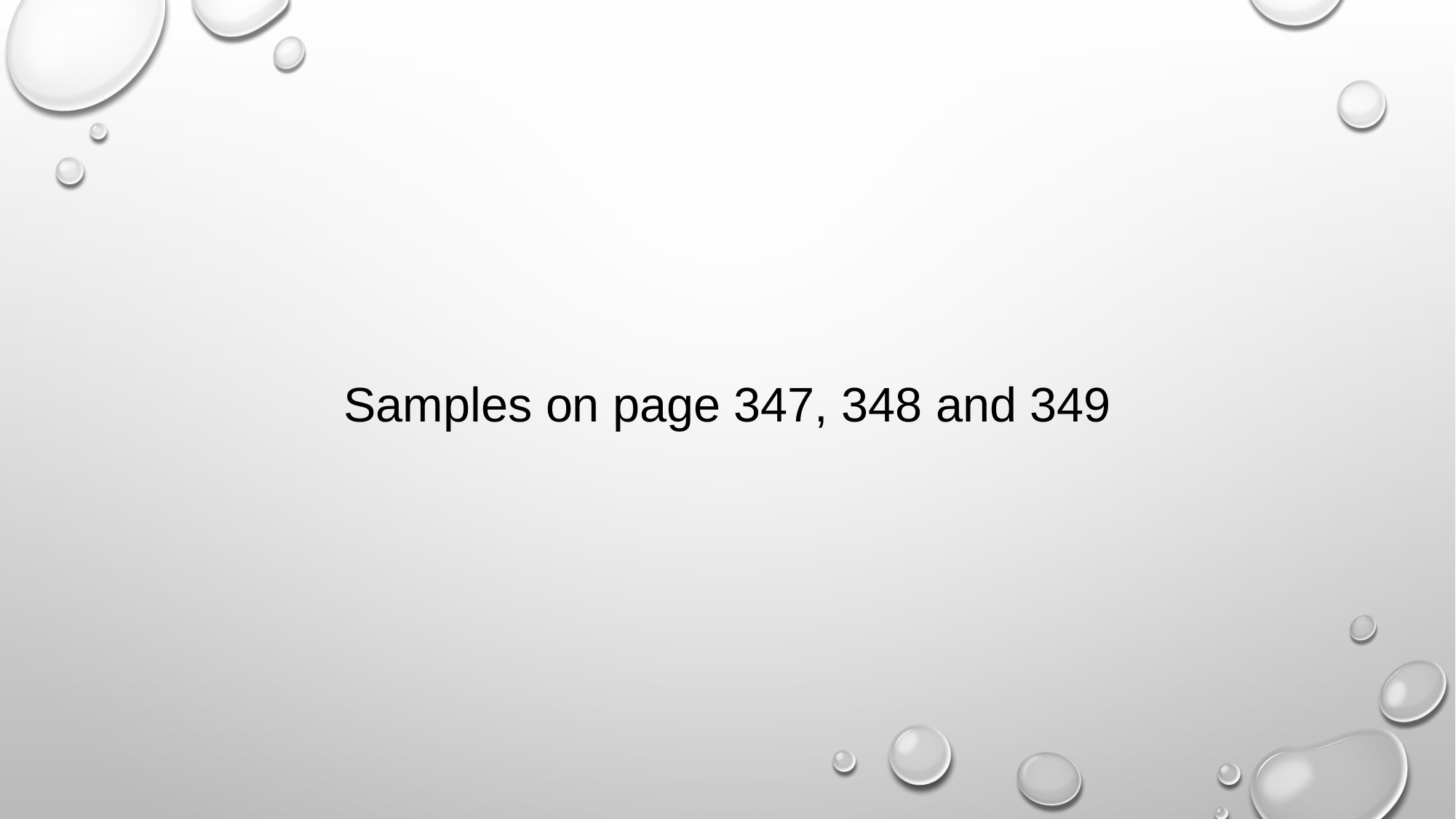

Samples on page 347, 348 and 349